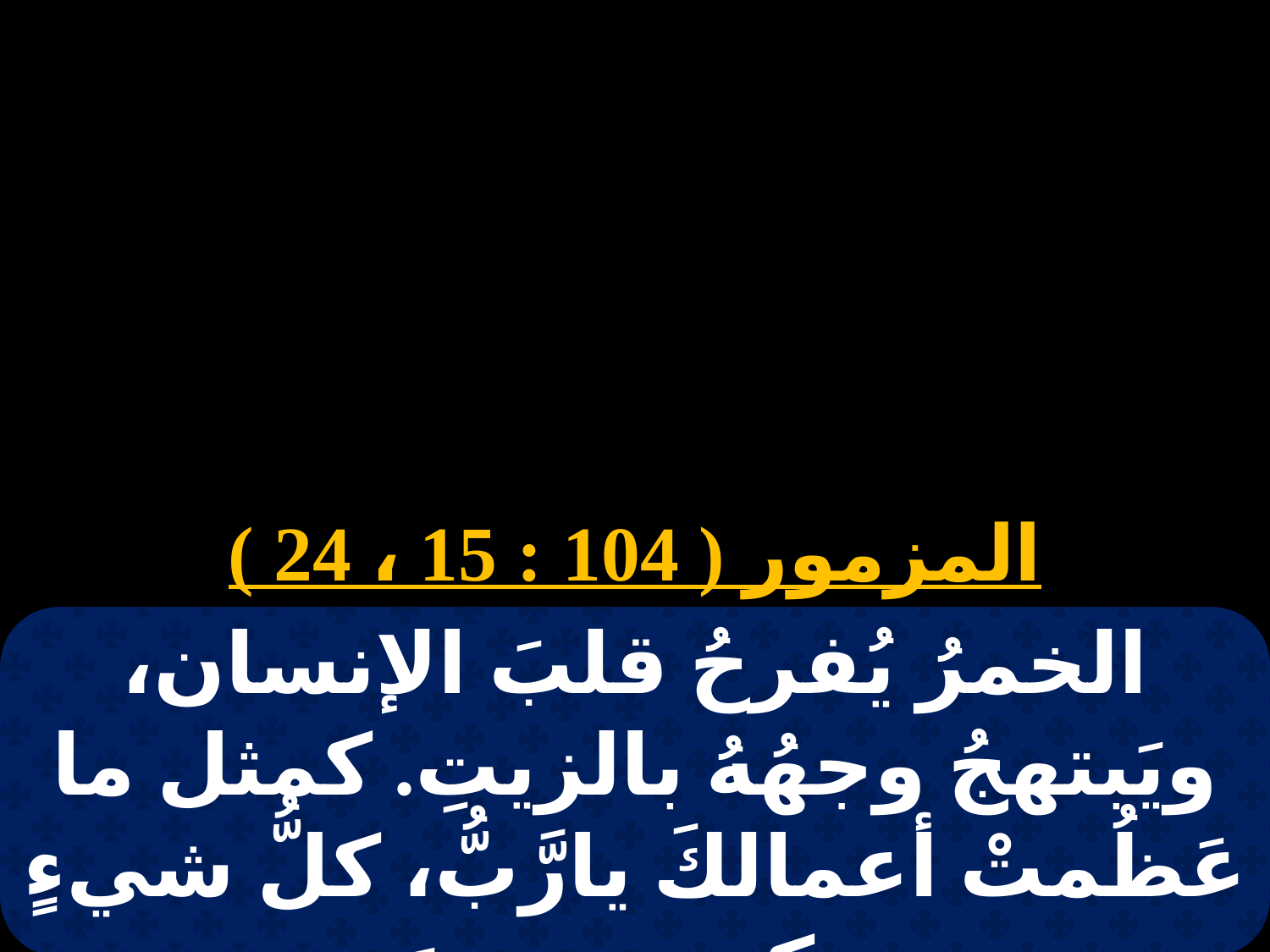

# 13 طوبة
المزمور ( 104 : 15 ، 24 )
الخمرُ يُفرحُ قلبَ الإنسان، ويَبتهجُ وجهُهُ بالزيتِ. كمثل ما عَظُمتْ أعمالكَ يارَّبُّ، كلُّ شيءٍ بحكمةٍ صَنعتَ.